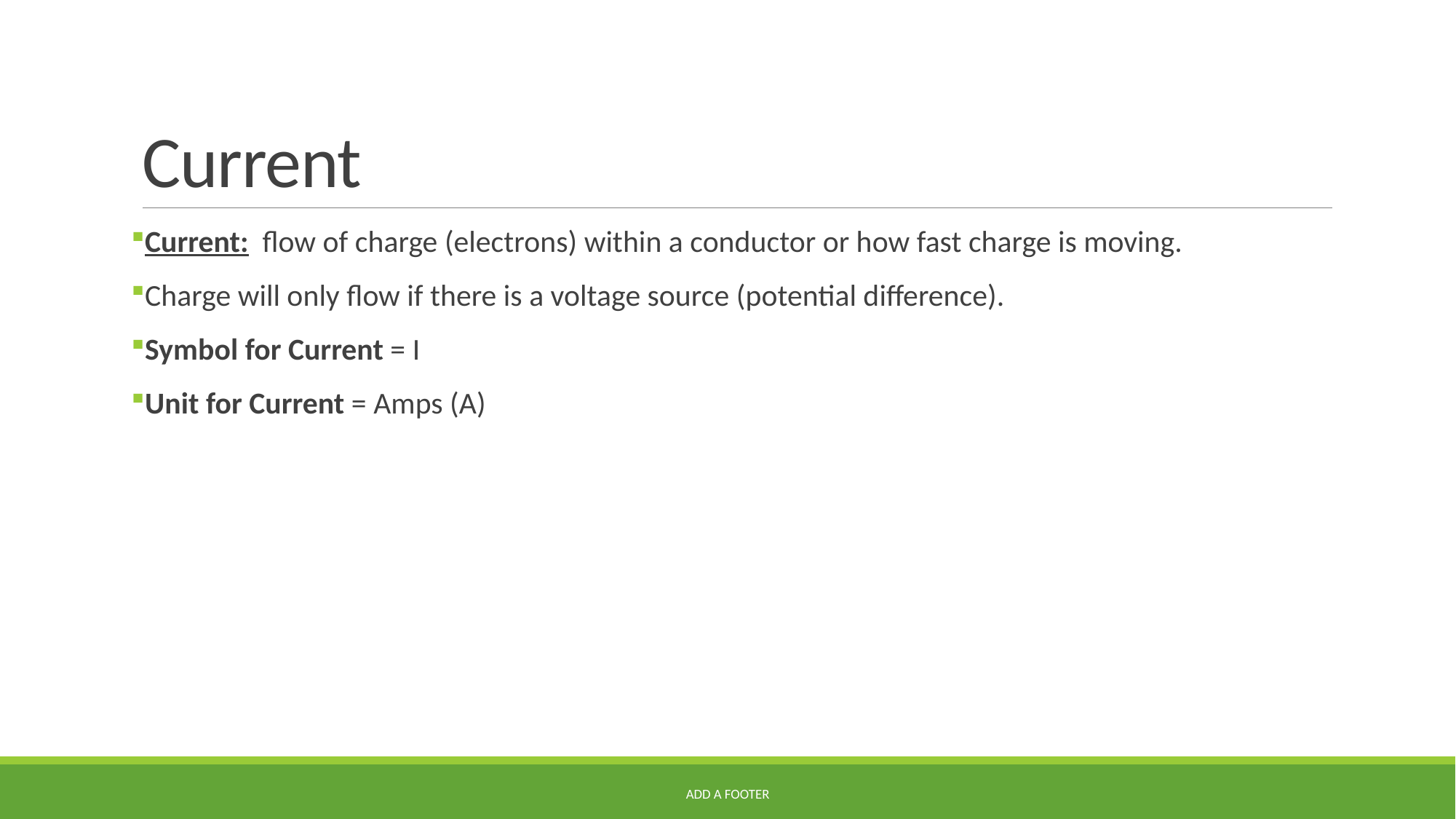

# Current
Current:  flow of charge (electrons) within a conductor or how fast charge is moving.
Charge will only flow if there is a voltage source (potential difference).
Symbol for Current = I
Unit for Current = Amps (A)

Add a footer